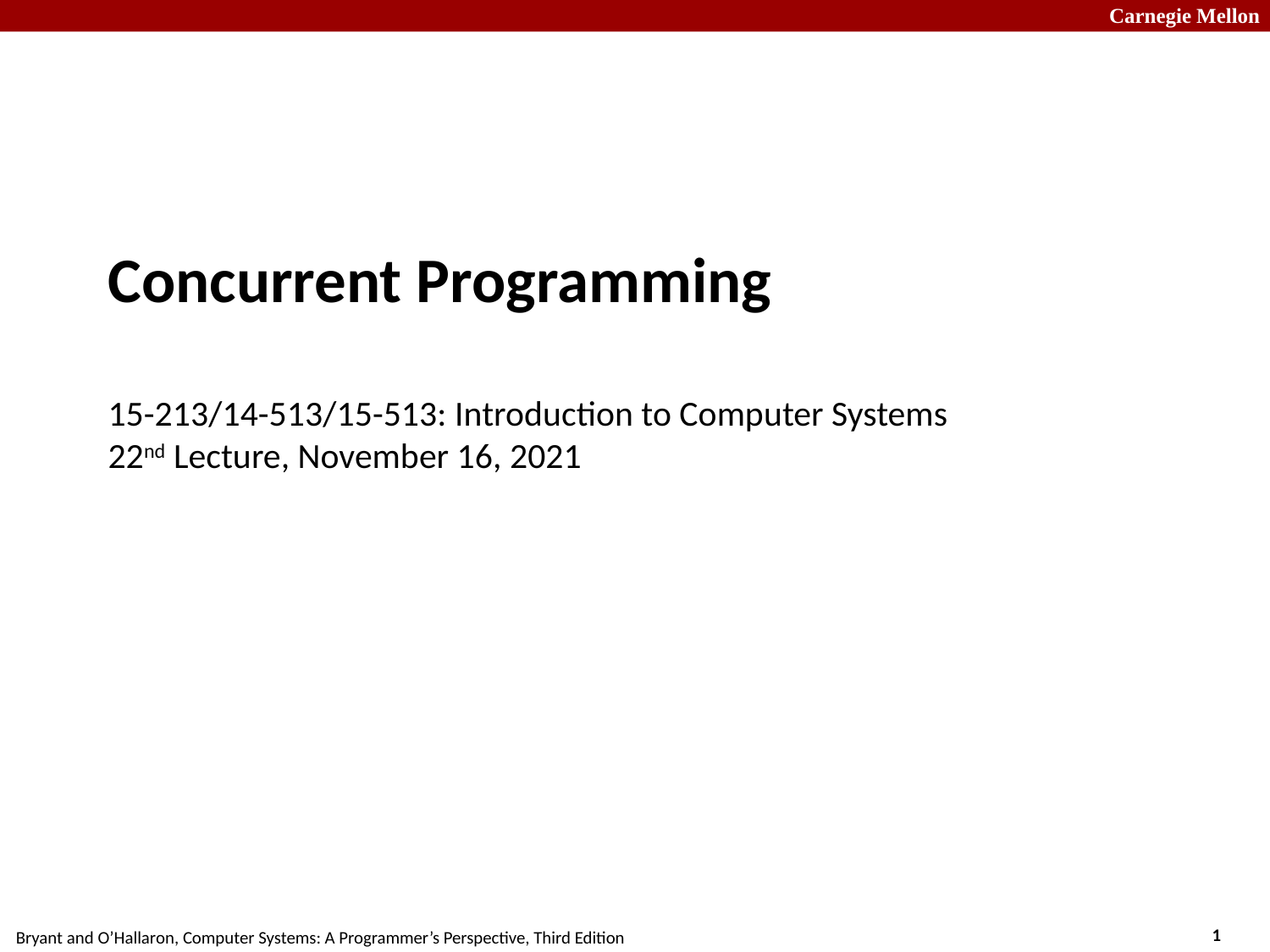

# Concurrent Programming 15-213/14-513/15-513: Introduction to Computer Systems 22nd Lecture, November 16, 2021